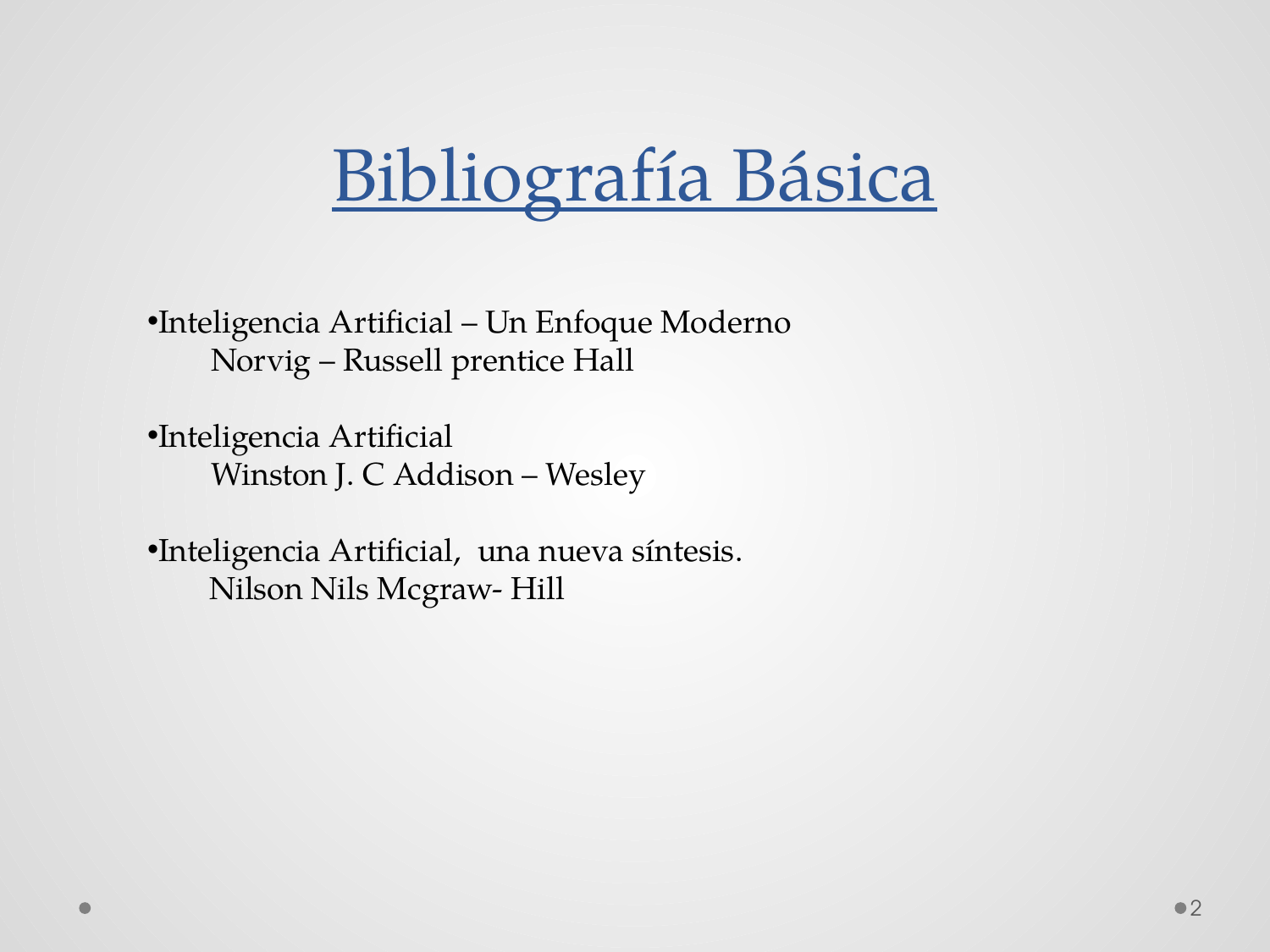

# Bibliografía Básica
Inteligencia Artificial – Un Enfoque Moderno
Norvig – Russell prentice Hall

Inteligencia Artificial
Winston J. C Addison – Wesley

Inteligencia Artificial,  una nueva síntesis.
Nilson Nils Mcgraw- Hill

2